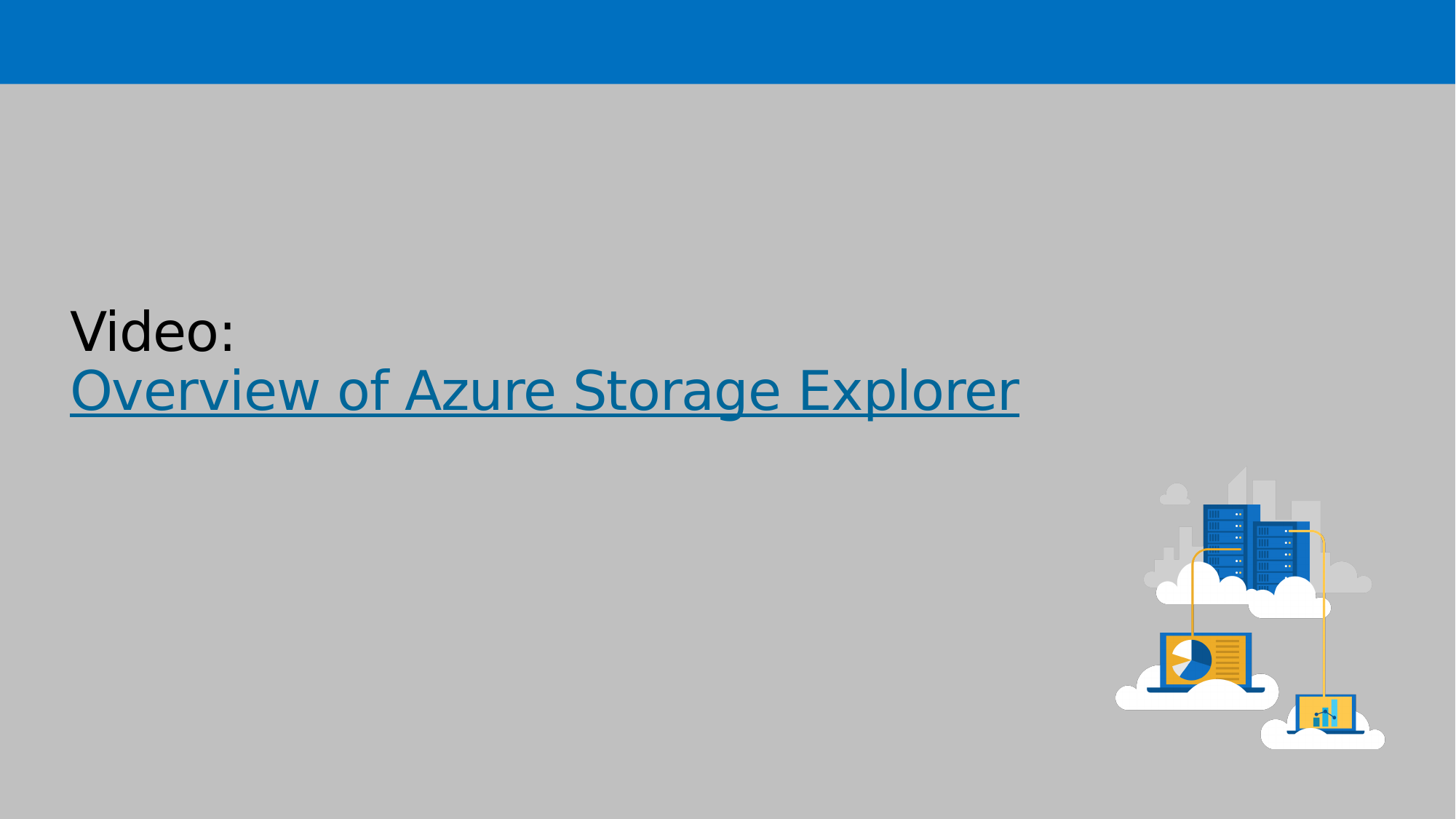

# Video: Overview of Azure Storage Explorer